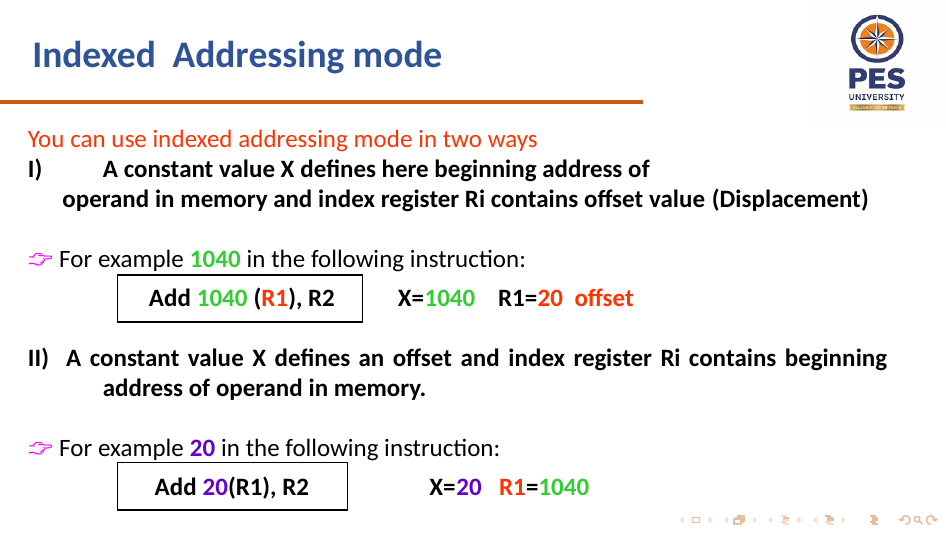

# Indexed  Addressing mode

You can use indexed addressing mode in two ways
A constant value X defines here beginning address of
      operand in memory and index register Ri contains offset value (Displacement)

👉 For example 1040 in the following instruction:
	        Add 1040 (R1), R2           X=1040    R1=20  offset

II)  A constant value X defines an offset and index register Ri contains beginning address of operand in memory.

👉 For example 20 in the following instruction:
	         Add 20(R1), R2                     X=20   R1=1040